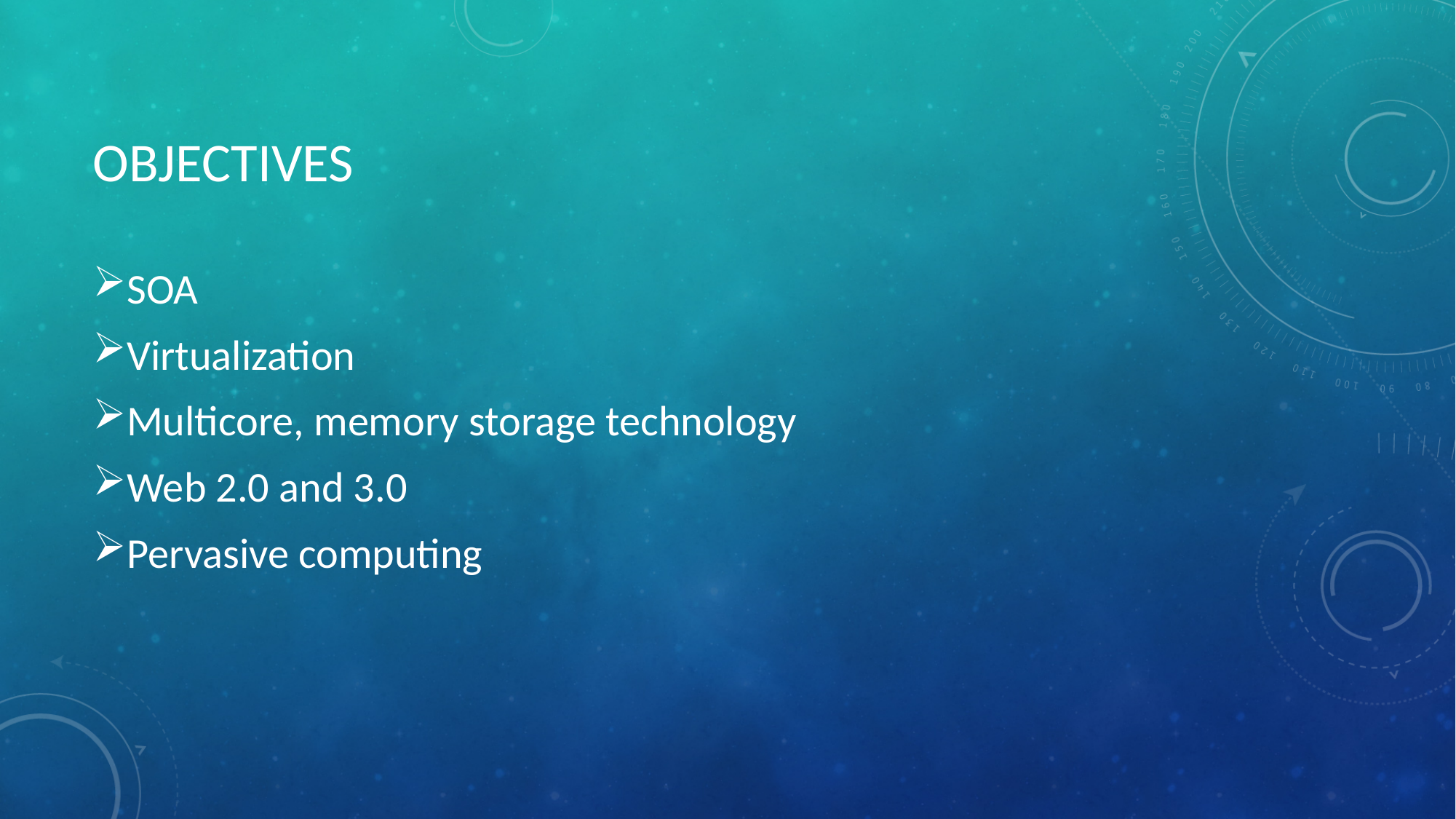

# Objectives
SOA
Virtualization
Multicore, memory storage technology
Web 2.0 and 3.0
Pervasive computing